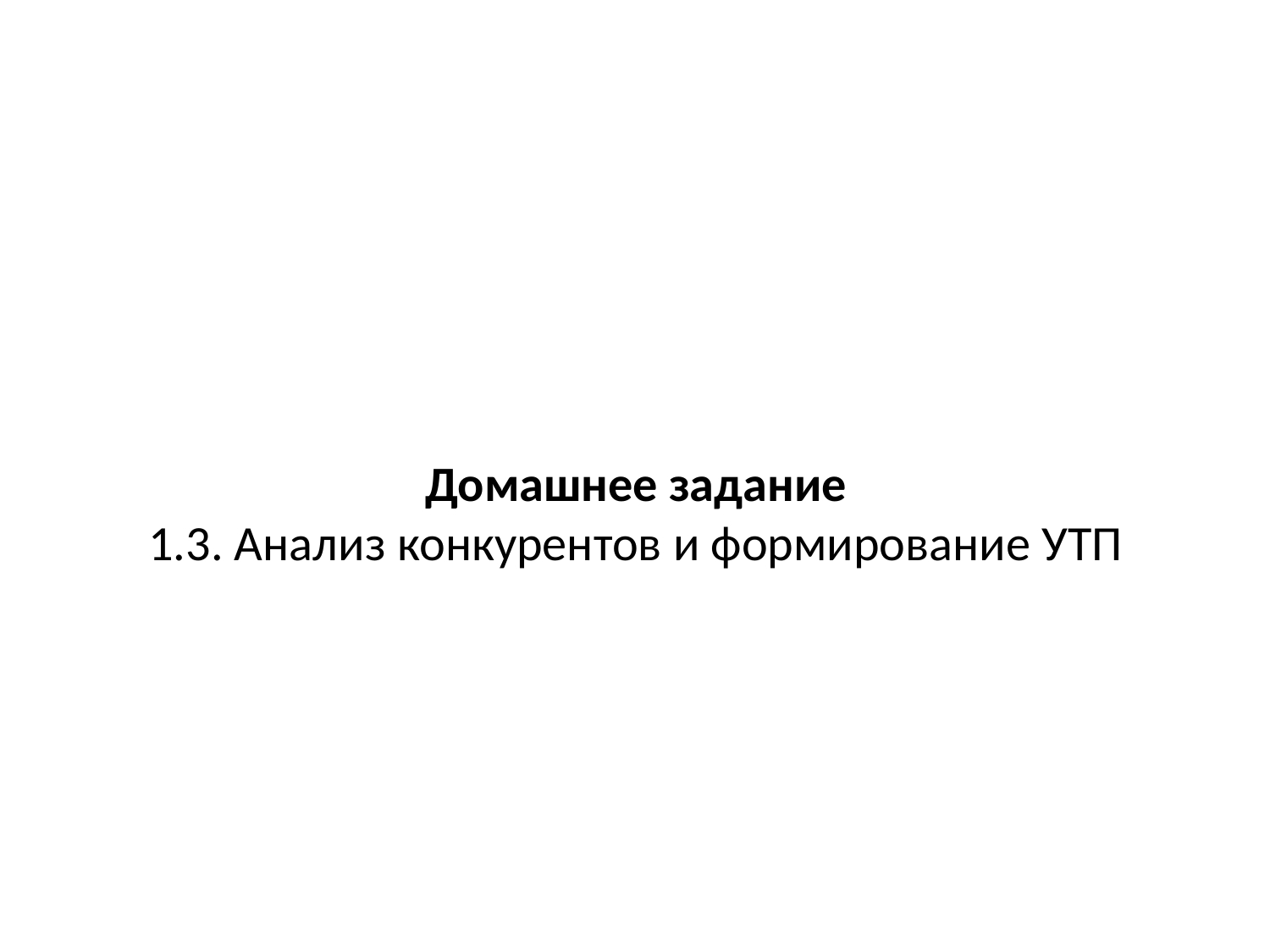

Домашнее задание
1.3. Анализ конкурентов и формирование УТП